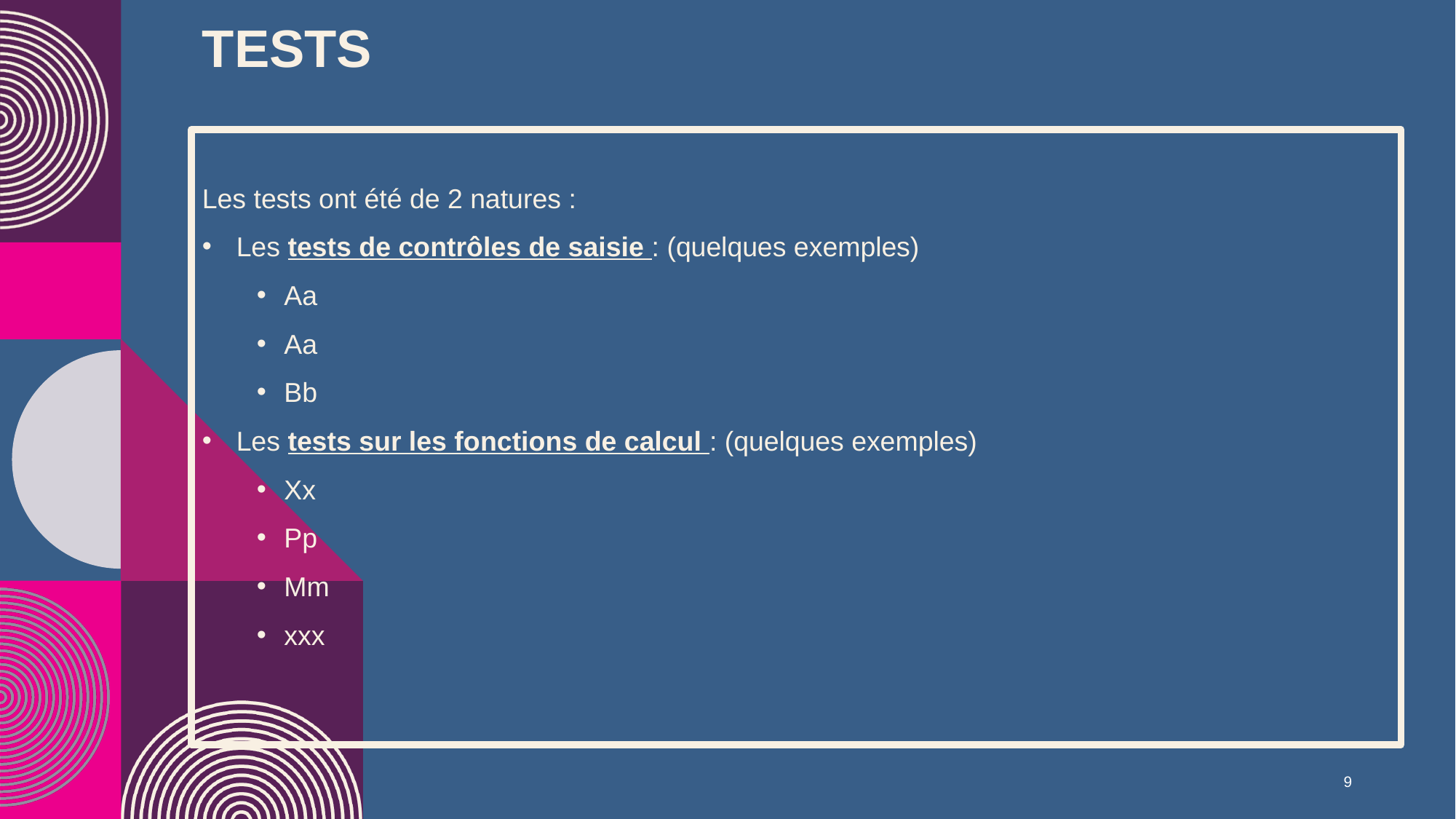

# TESTS

Les tests ont été de 2 natures :
Les tests de contrôles de saisie : (quelques exemples)
Aa
Aa
Bb
Les tests sur les fonctions de calcul : (quelques exemples)
Xx
Pp
Mm
xxx

9